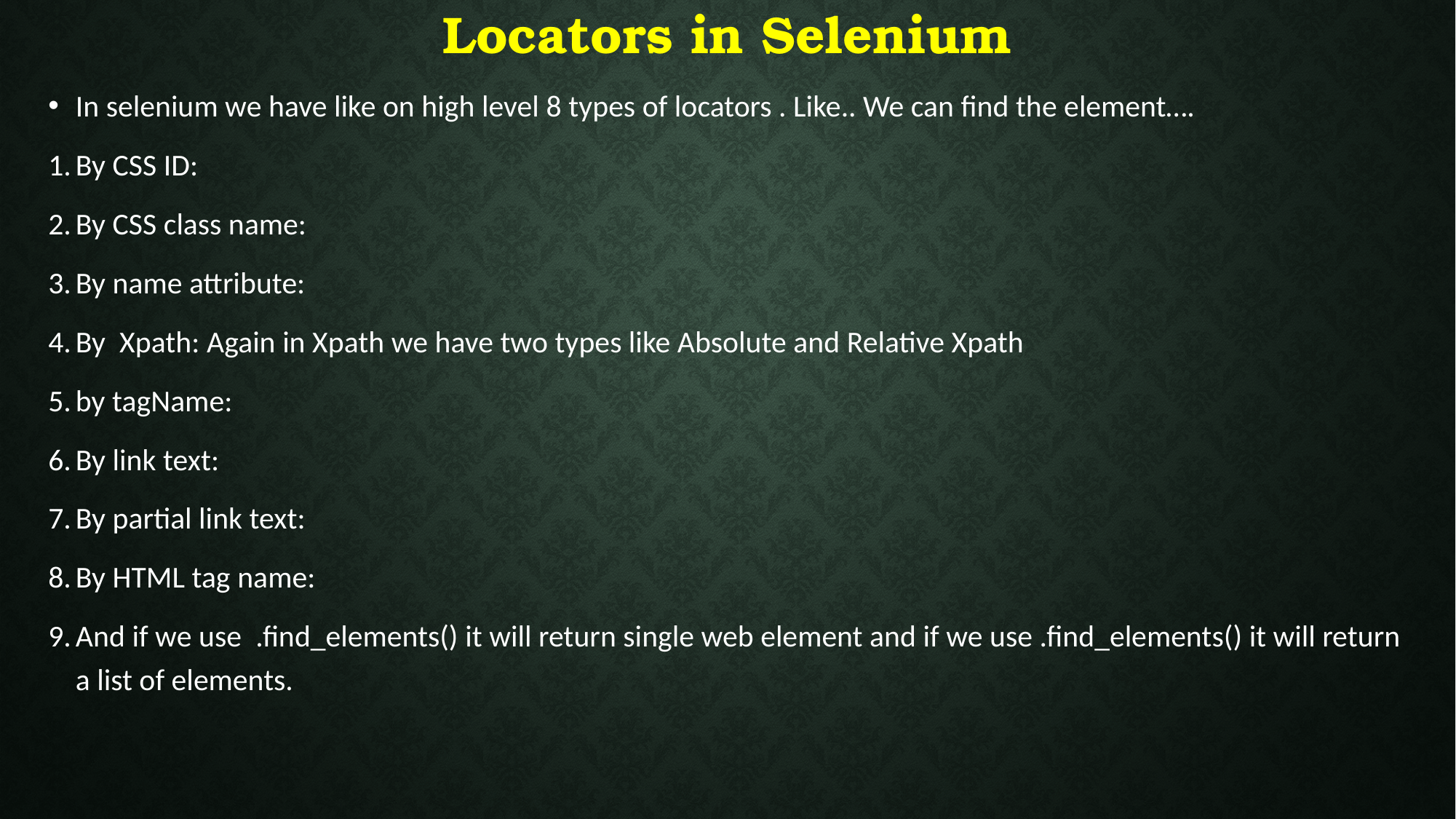

# Locators in Selenium
In selenium we have like on high level 8 types of locators . Like.. We can find the element….
By CSS ID:
By CSS class name:
By name attribute:
By  Xpath: Again in Xpath we have two types like Absolute and Relative Xpath
by tagName:
By link text:
By partial link text:
By HTML tag name:
And if we use  .find_elements() it will return single web element and if we use .find_elements() it will return a list of elements.